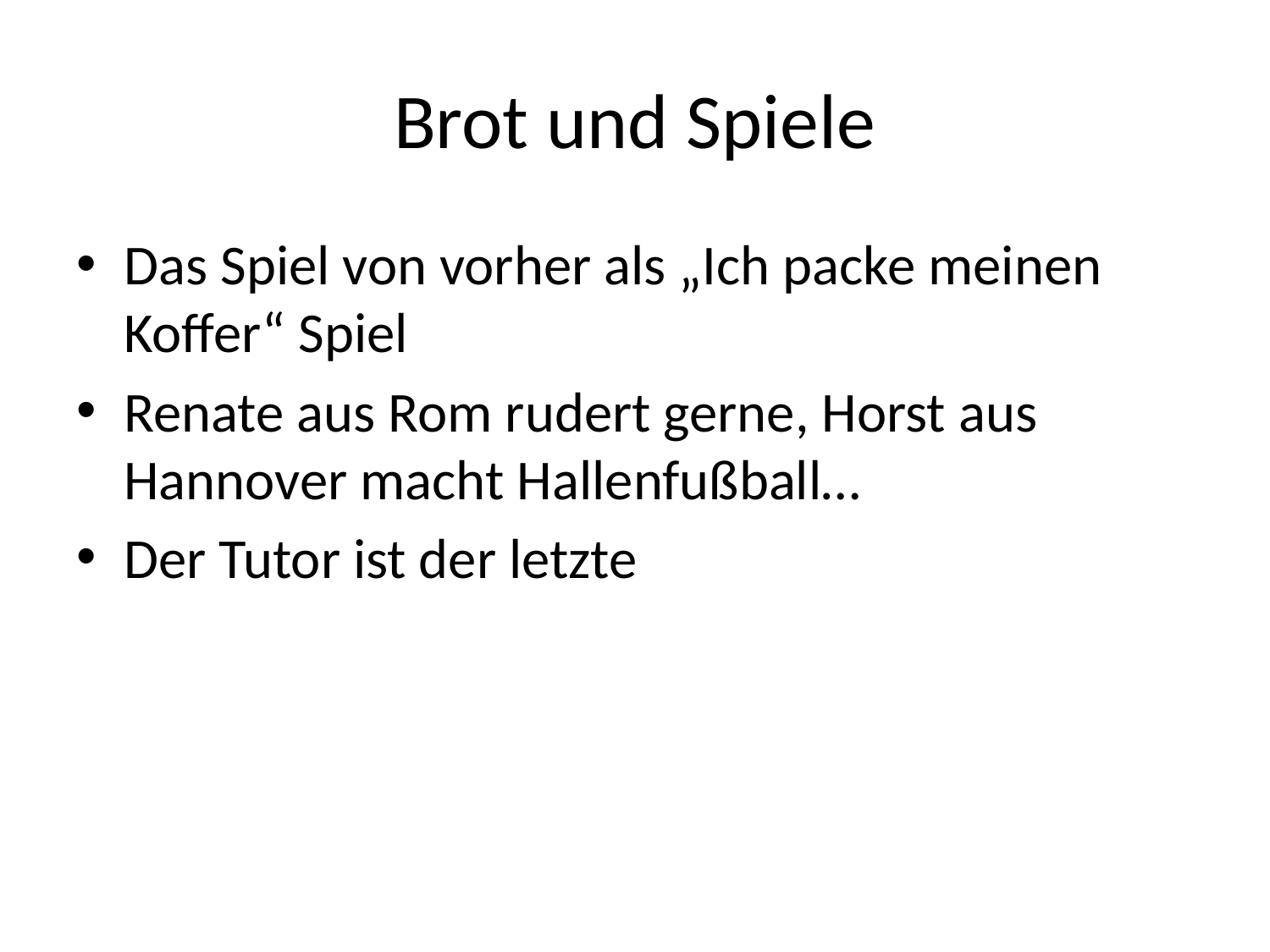

# Brot und Spiele
Das Spiel von vorher als „Ich packe meinen Koffer“ Spiel
Renate aus Rom rudert gerne, Horst aus Hannover macht Hallenfußball…
Der Tutor ist der letzte